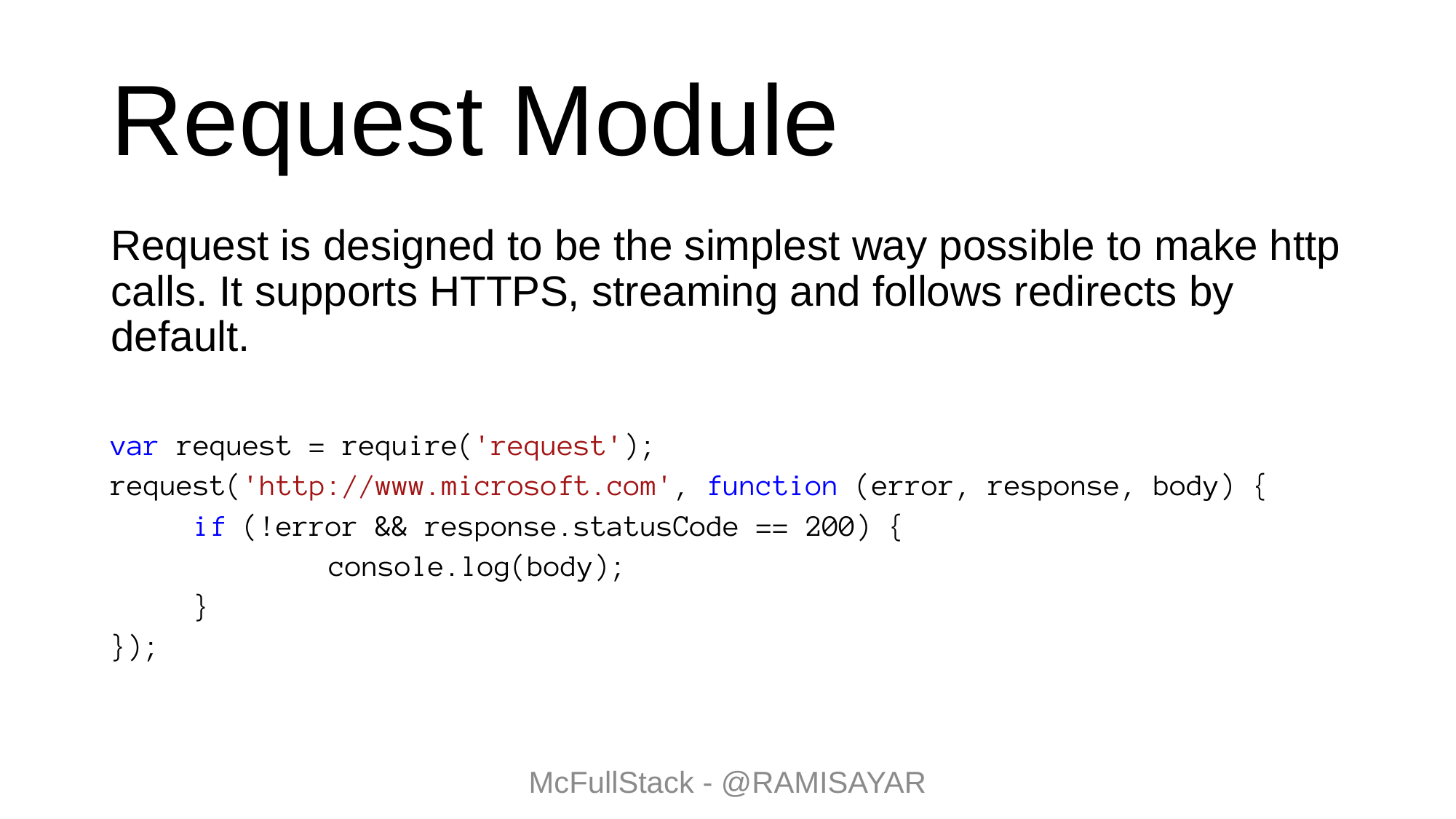

# Request Module
Request is designed to be the simplest way possible to make http calls. It supports HTTPS, streaming and follows redirects by default.

var request = require('request'); request('http://www.microsoft.com', function (error, response, body) {
     if (!error && response.statusCode == 200) {
		console.log(body);
     }
});

McFullStack - @RAMISAYAR